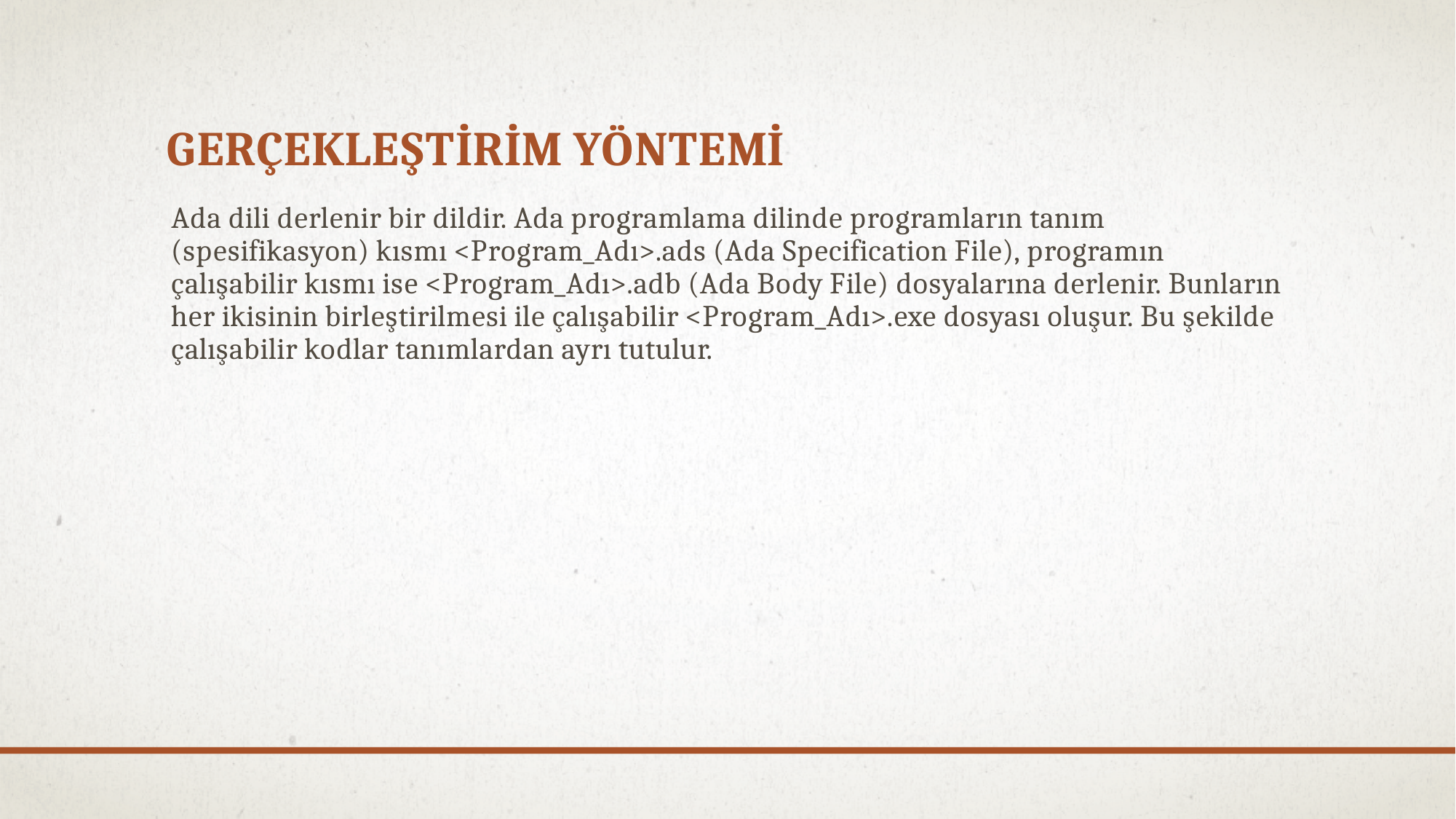

# Gerçekleştirim yöntemi
Ada dili derlenir bir dildir. Ada programlama dilinde programların tanım (spesifikasyon) kısmı <Program_Adı>.ads (Ada Specification File), programın çalışabilir kısmı ise <Program_Adı>.adb (Ada Body File) dosyalarına derlenir. Bunların her ikisinin birleştirilmesi ile çalışabilir <Program_Adı>.exe dosyası oluşur. Bu şekilde çalışabilir kodlar tanımlardan ayrı tutulur.